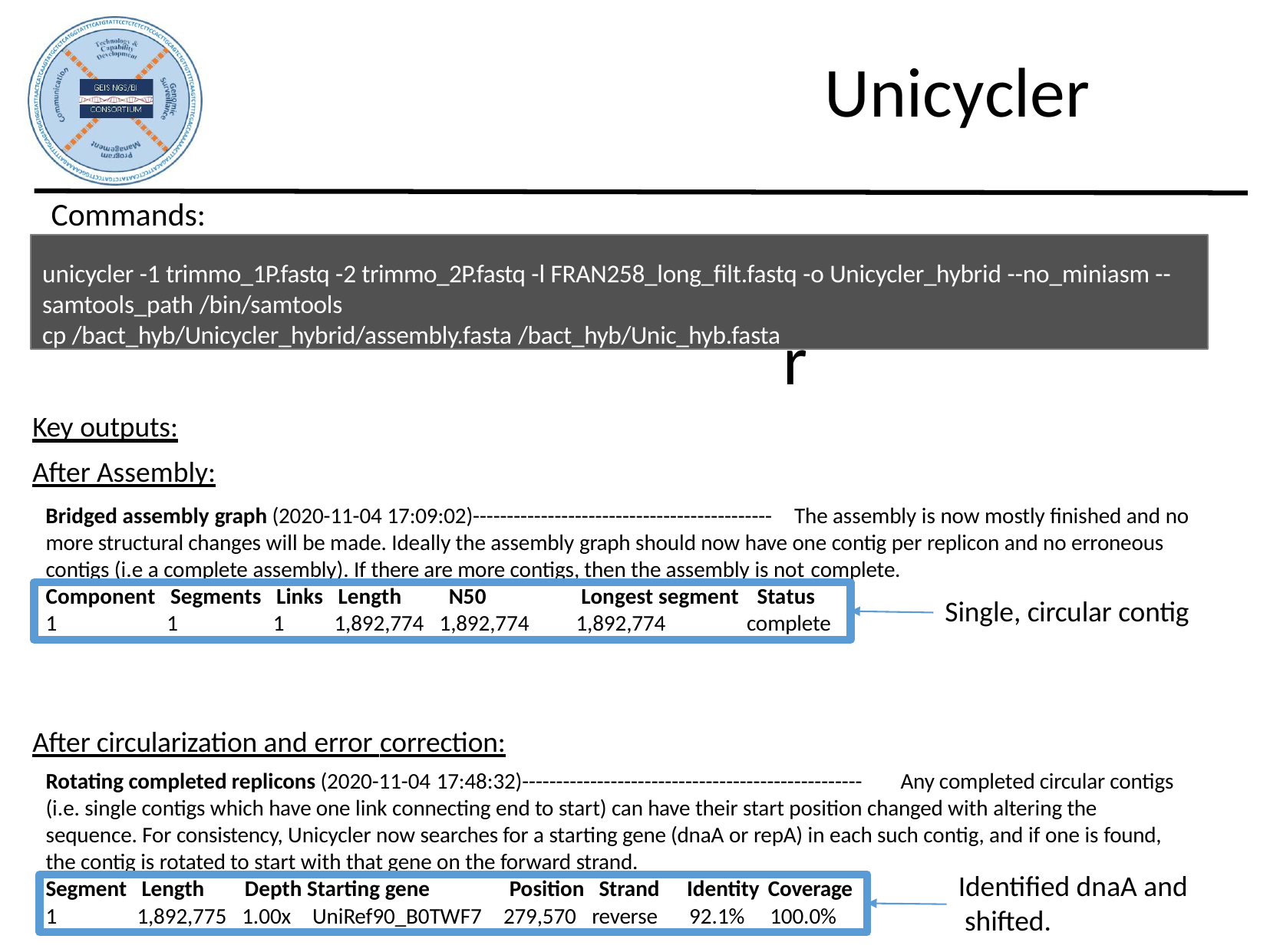

# Unicycler

Commands:
unicycler -1 trimmo_1P.fastq -2 trimmo_2P.fastq -l FRAN258_long_filt.fastq -o Unicycler_hybrid --no_miniasm --  samtools_path /bin/samtools
cp /bact_hyb/Unicycler_hybrid/assembly.fasta /bact_hyb/Unic_hyb.fasta
Unicycler
Key outputs:
After Assembly:
Bridged assembly graph (2020-11-04 17:09:02)--------------------------------------------
The assembly is now mostly finished and no
more structural changes will be made. Ideally the assembly graph should now have one contig per replicon and no erroneous  contigs (i.e a complete assembly). If there are more contigs, then the assembly is not complete.
Component   Segments   Links   Length	N50	Longest segment	Status

Single, circular contig

1	1	1	1,892,774   1,892,774	1,892,774	complete

After circularization and error correction:
Rotating completed replicons (2020-11-04 17:48:32)--------------------------------------------------	Any completed circular contigs  (i.e. single contigs which have one link connecting end to start) can have their start position changed with altering the  sequence. For consistency, Unicycler now searches for a starting gene (dnaA or repA) in each such contig, and if one is found,  the contig is rotated to start with that gene on the forward strand.
Identified dnaA and  shifted.
Segment  Length	Depth Starting gene
Position   Strand	Identity Coverage
279,570   reverse	92.1%	100.0%

1	1,892,775   1.00x	UniRef90_B0TWF7